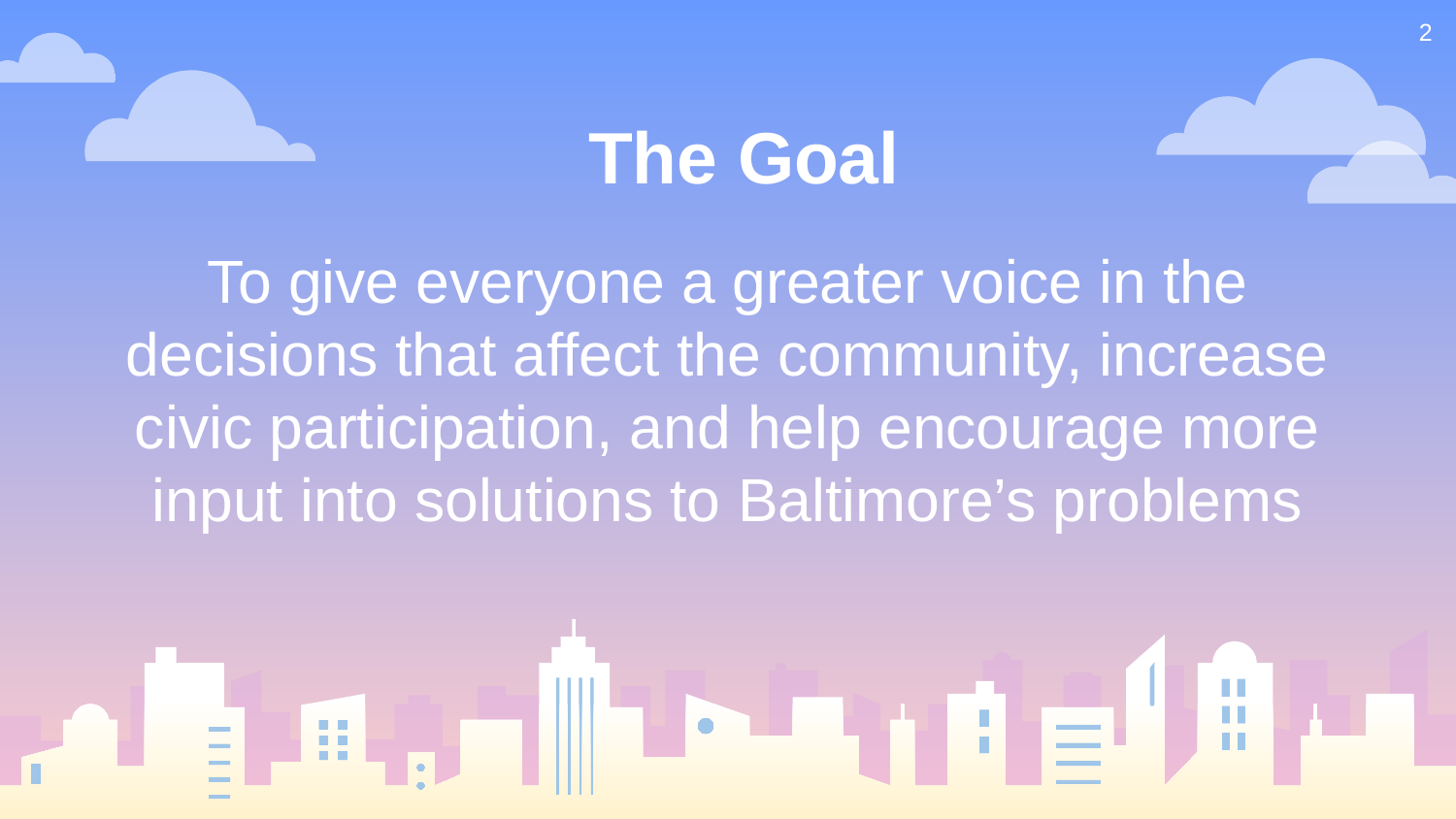

2
The Goal
To give everyone a greater voice in the decisions that affect the community, increase civic participation, and help encourage more input into solutions to Baltimore’s problems